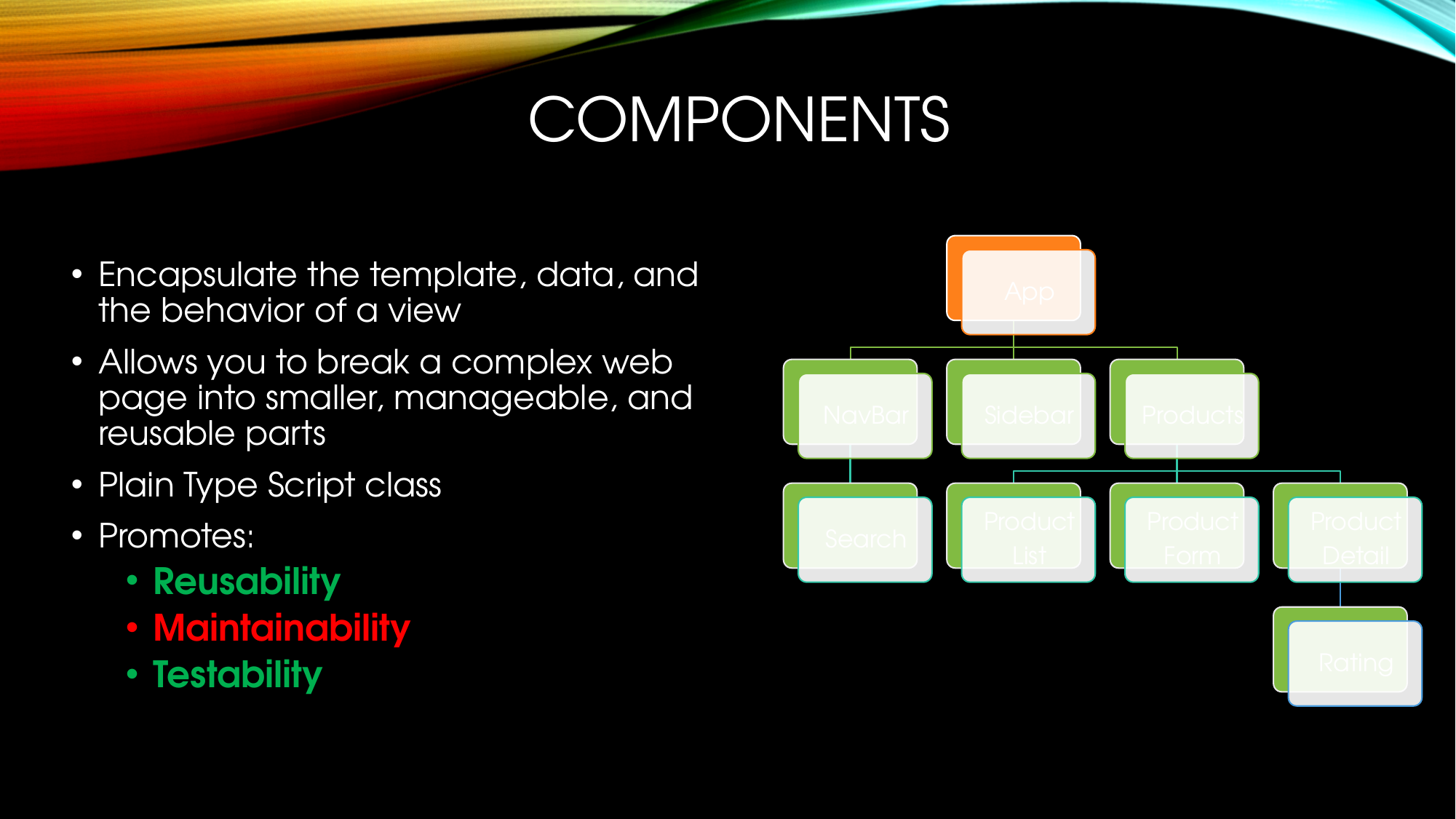

# Components
App
NavBar
Search
Sidebar
Products
Product
List
Product
Form
Product
Detail
Rating
Encapsulate the template, data, and the behavior of a view
Allows you to break a complex web page into smaller, manageable, and reusable parts
Plain Type Script class
Promotes:
Reusability
Maintainability
Testability